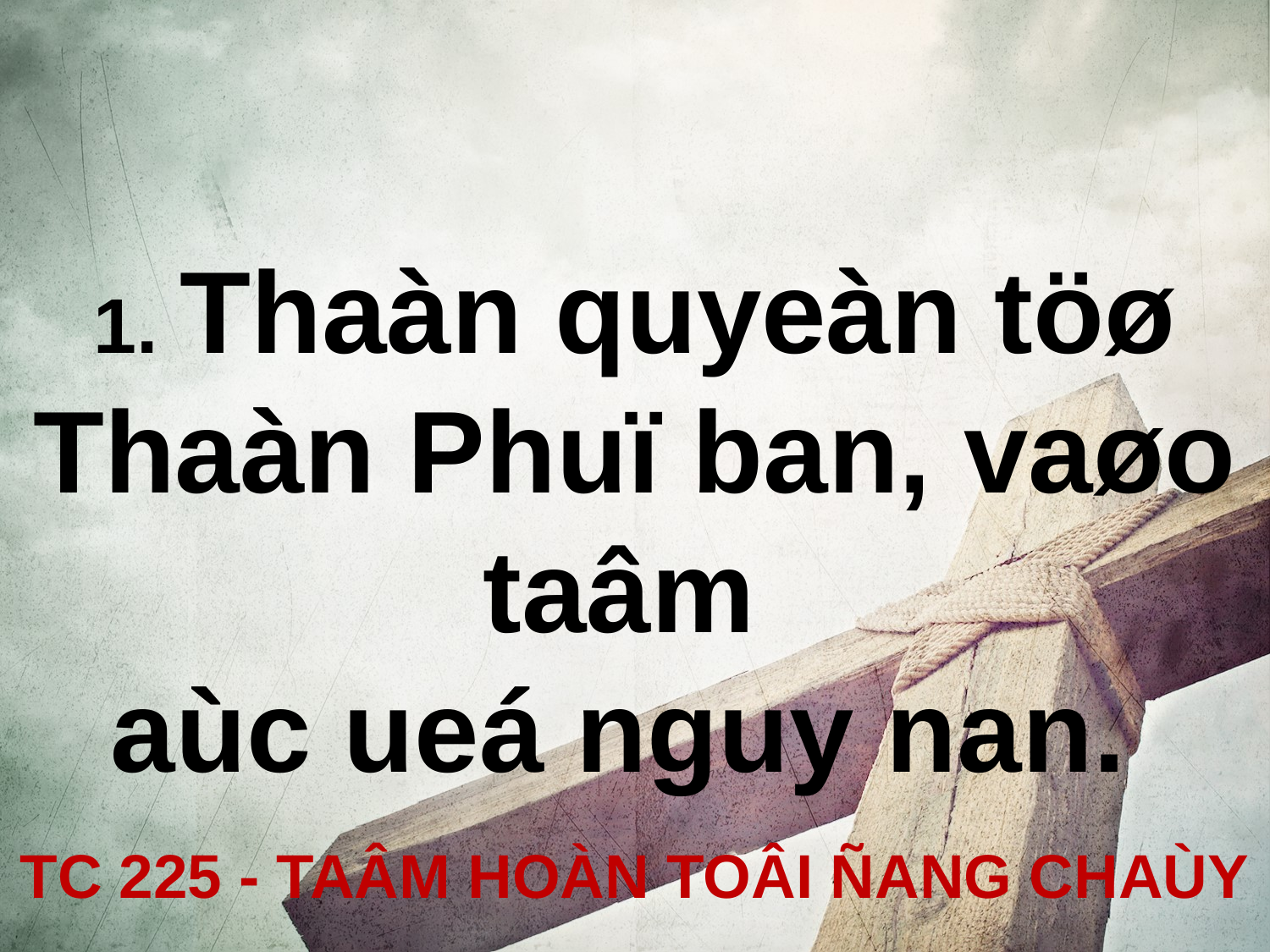

1. Thaàn quyeàn töø Thaàn Phuï ban, vaøo taâm
aùc ueá nguy nan.
TC 225 - TAÂM HOÀN TOÂI ÑANG CHAÙY